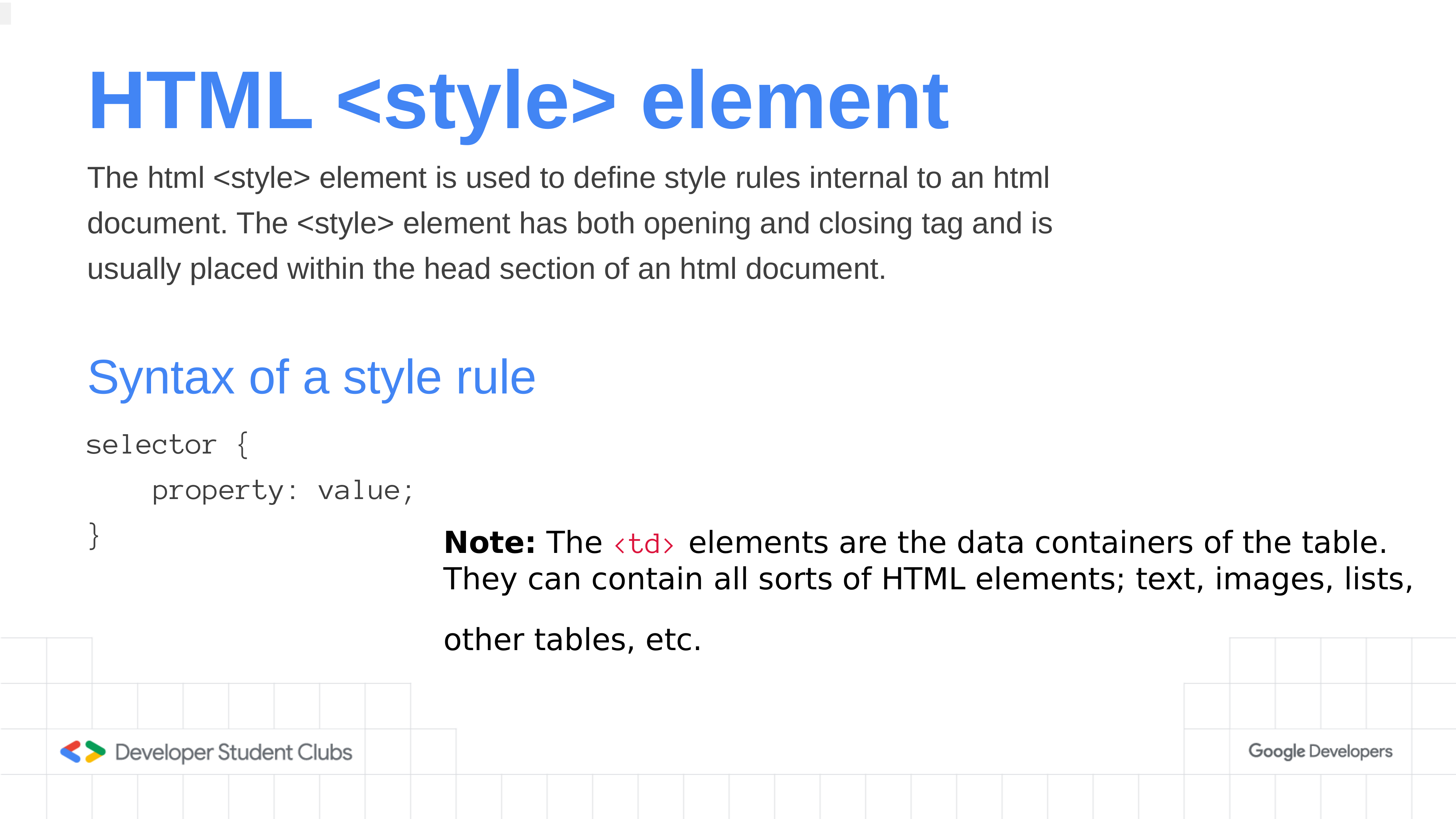

# HTML <style> element
The html <style> element is used to define style rules internal to an html document. The <style> element has both opening and closing tag and is usually placed within the head section of an html document.
Syntax of a style rule
selector {
    property: value;
}
Note: The <td> elements are the data containers of the table.
They can contain all sorts of HTML elements; text, images, lists, other tables, etc.